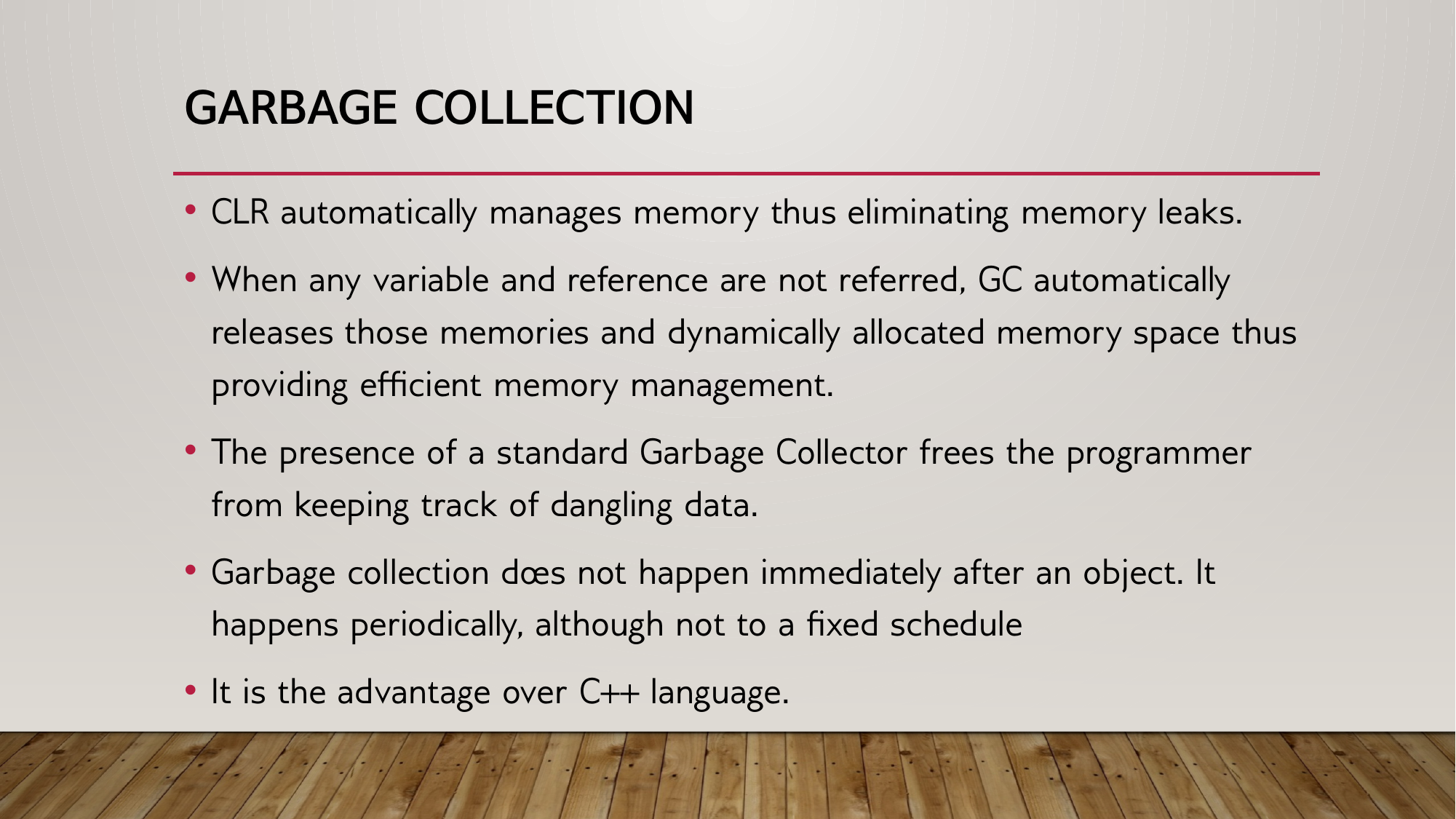

# Garbage Collection
CLR automatically manages memory thus eliminating memory leaks.
When any variable and reference are not referred, GC automatically releases those memories and dynamically allocated memory space thus providing efficient memory management.
The presence of a standard Garbage Collector frees the programmer from keeping track of dangling data.
Garbage collection does not happen immediately after an object. It happens periodically, although not to a fixed schedule
It is the advantage over C++ language.